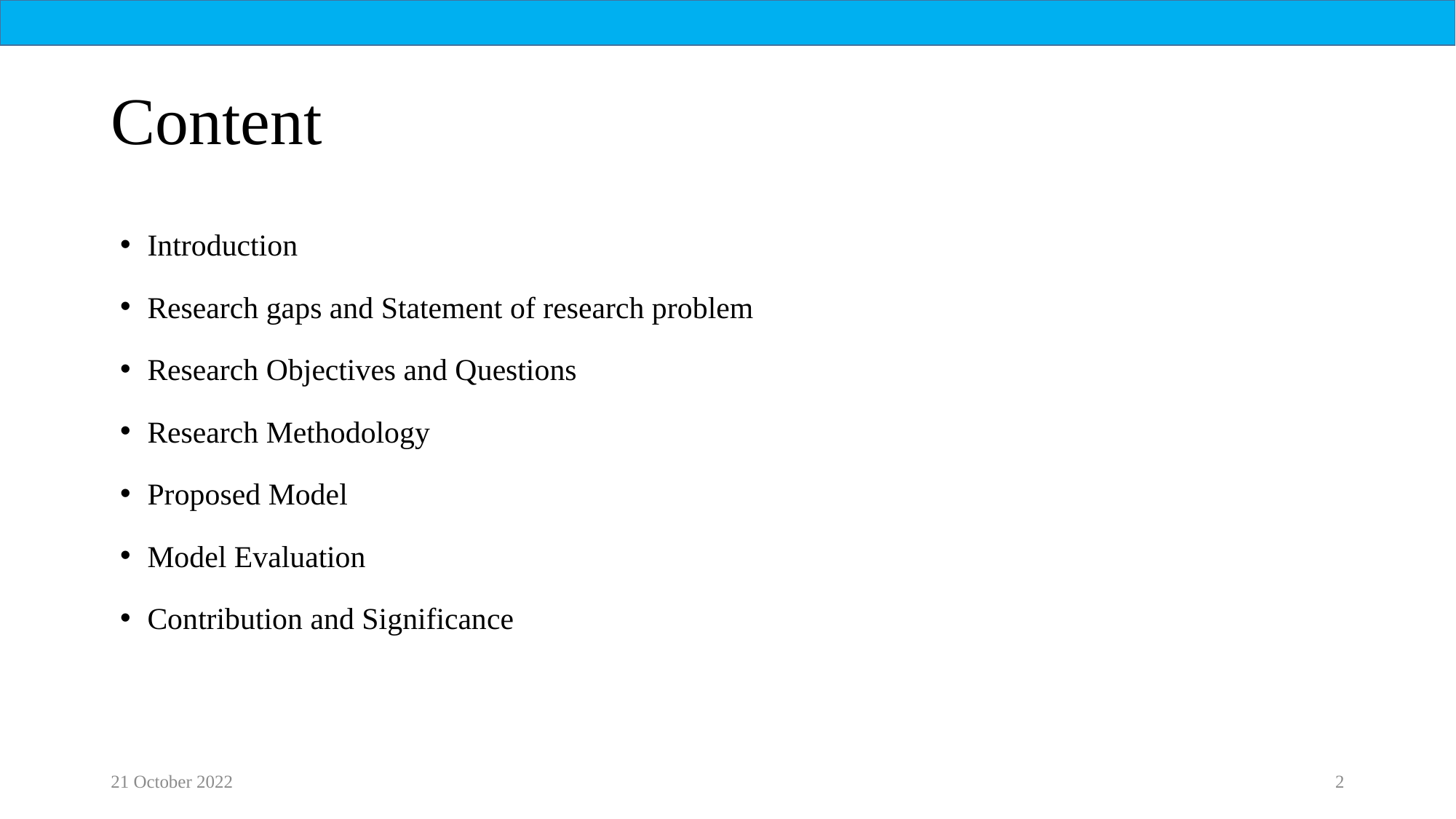

# Content
Introduction
Research gaps and Statement of research problem
Research Objectives and Questions
Research Methodology
Proposed Model
Model Evaluation
Contribution and Significance
21 October 2022
2